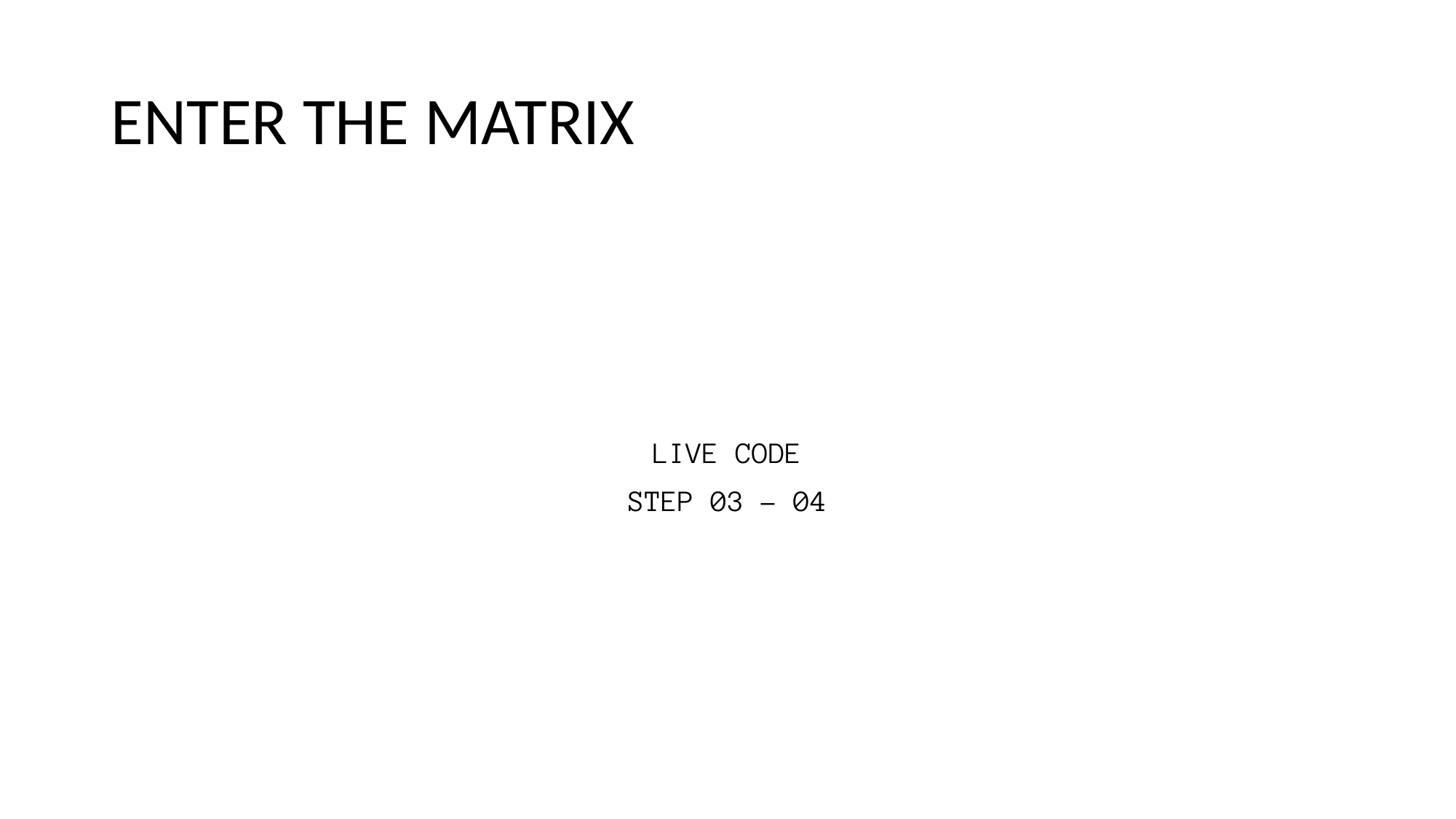

# ENTER THE MATRIX
LIVE CODE
STEP 03 - 04